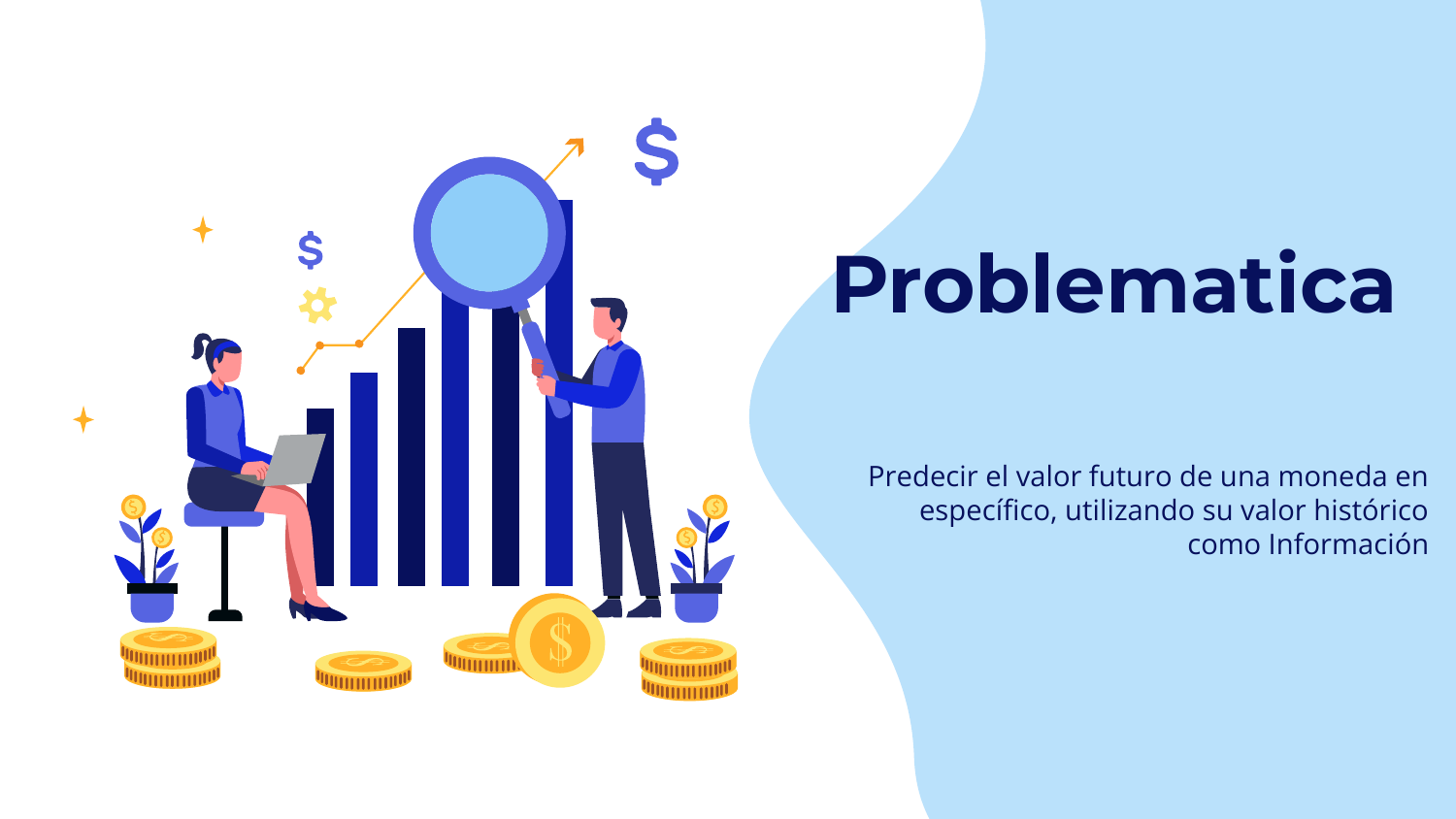

# Problematica
Predecir el valor futuro de una moneda en específico, utilizando su valor histórico como Información